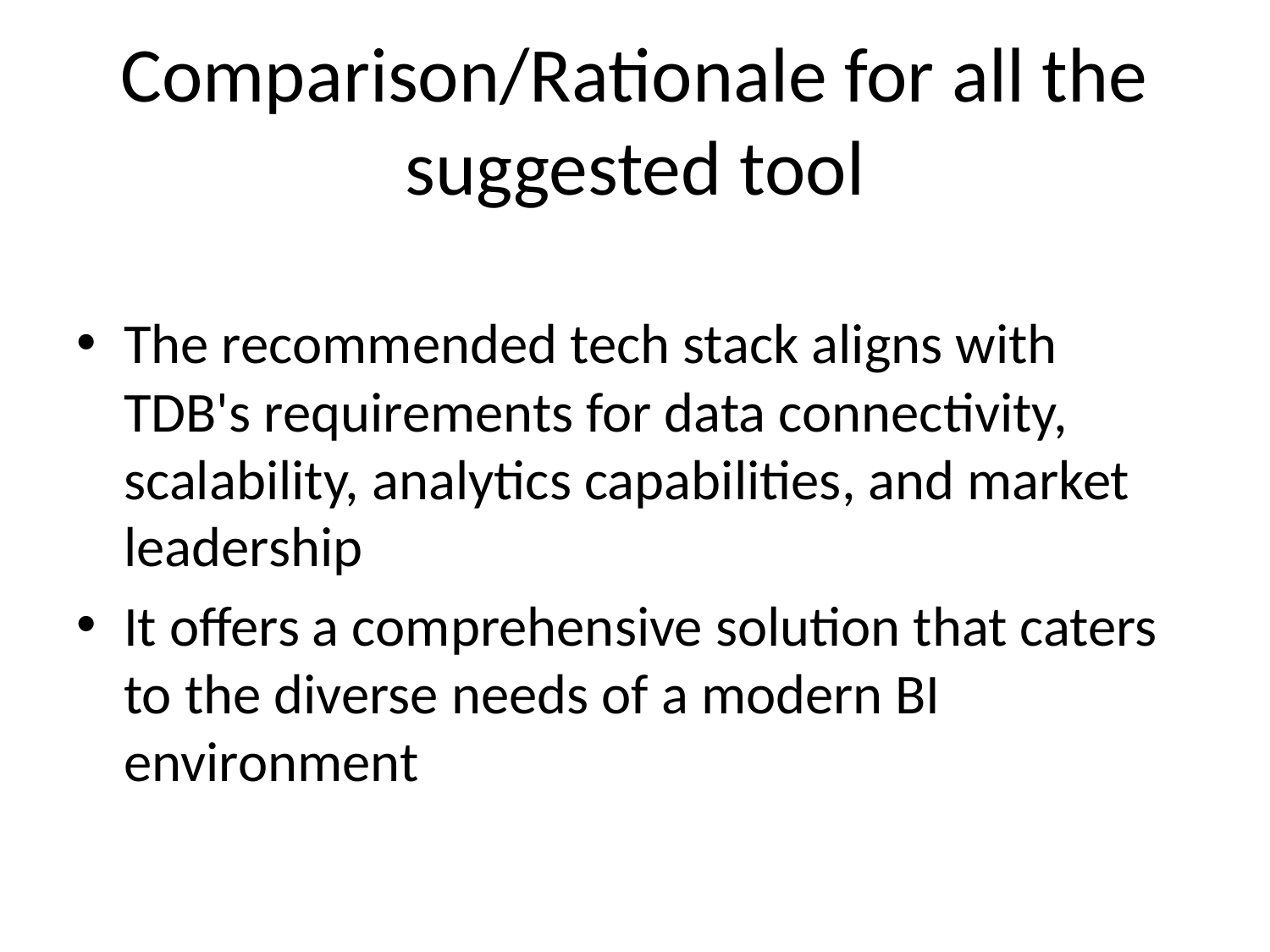

# Comparison/Rationale for all the suggested tool

The recommended tech stack aligns with TDB's requirements for data connectivity, scalability, analytics capabilities, and market leadership
It offers a comprehensive solution that caters to the diverse needs of a modern BI environment